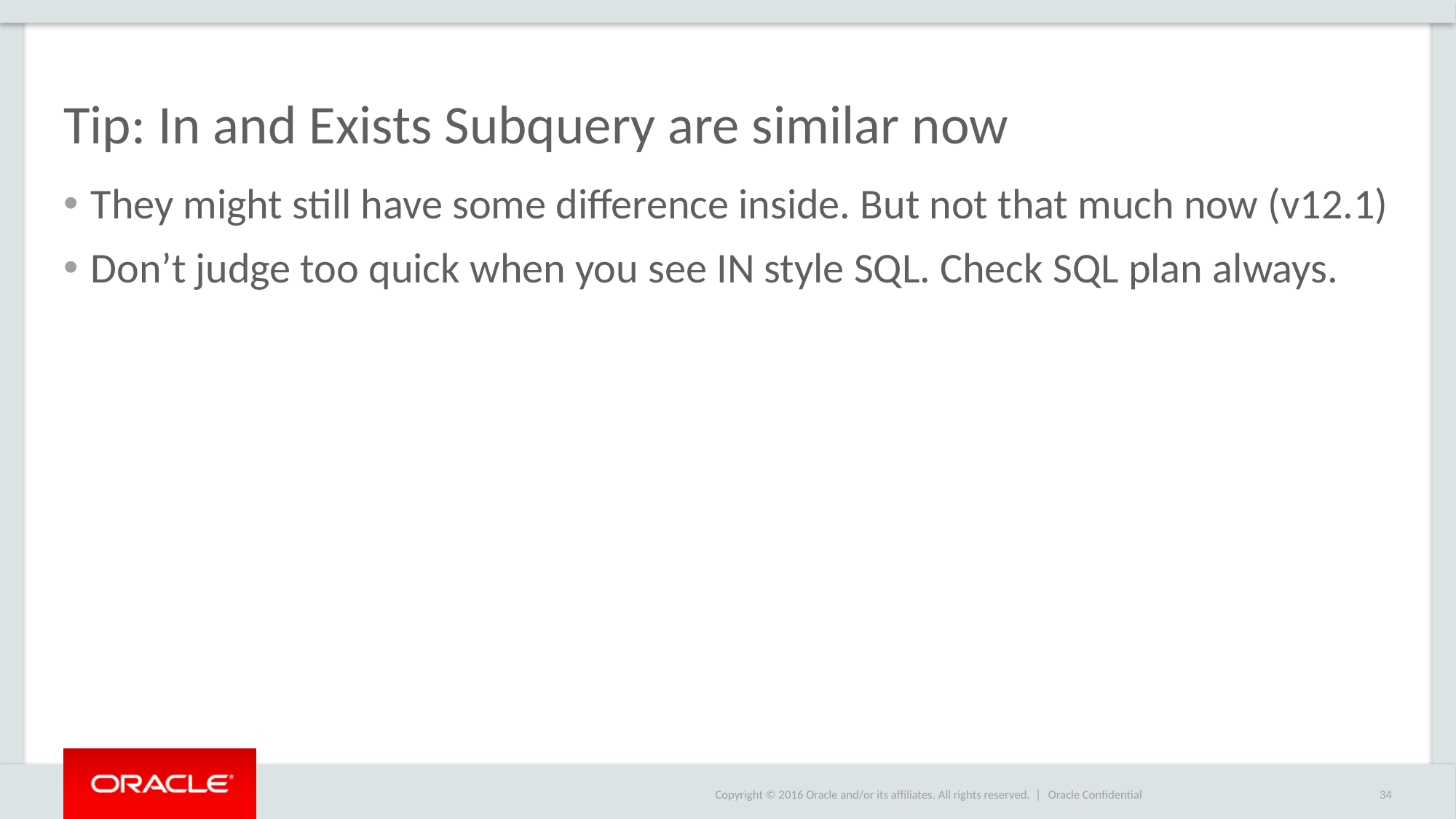

# Tip: In and Exists Subquery are similar now
They might still have some difference inside. But not that much now (v12.1)
Don’t judge too quick when you see IN style SQL. Check SQL plan always.
Oracle Confidential
34